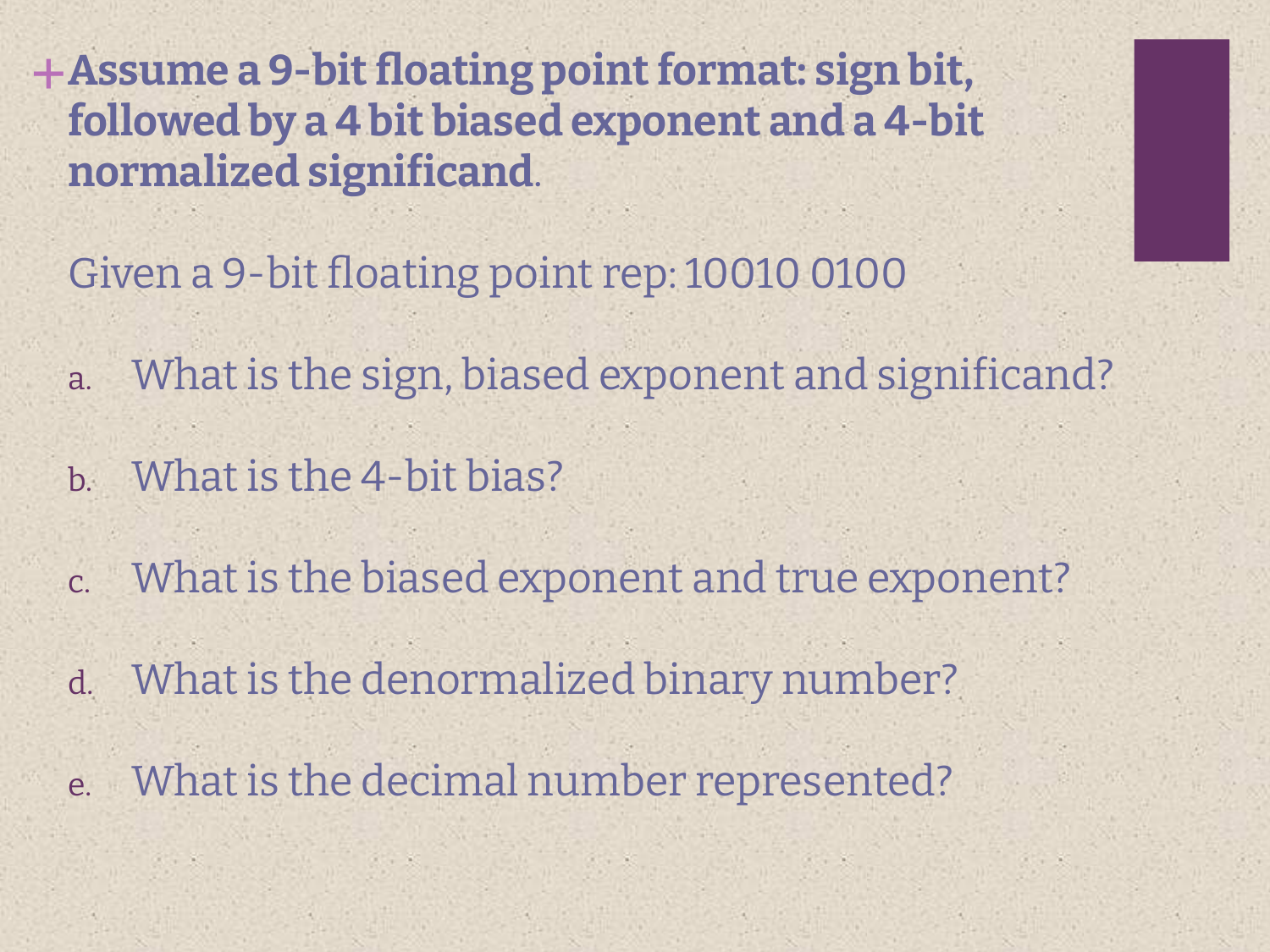

Assume a 9-bit floating point format: sign bit,
followed by a 4 bit biased exponent and a 4-bit normalized significand.

Given a 9-bit floating point rep: 10010 0100

What is the sign, biased exponent and significand?

What is the 4-bit bias?

What is the biased exponent and true exponent?

What is the denormalized binary number?

What is the decimal number represented?